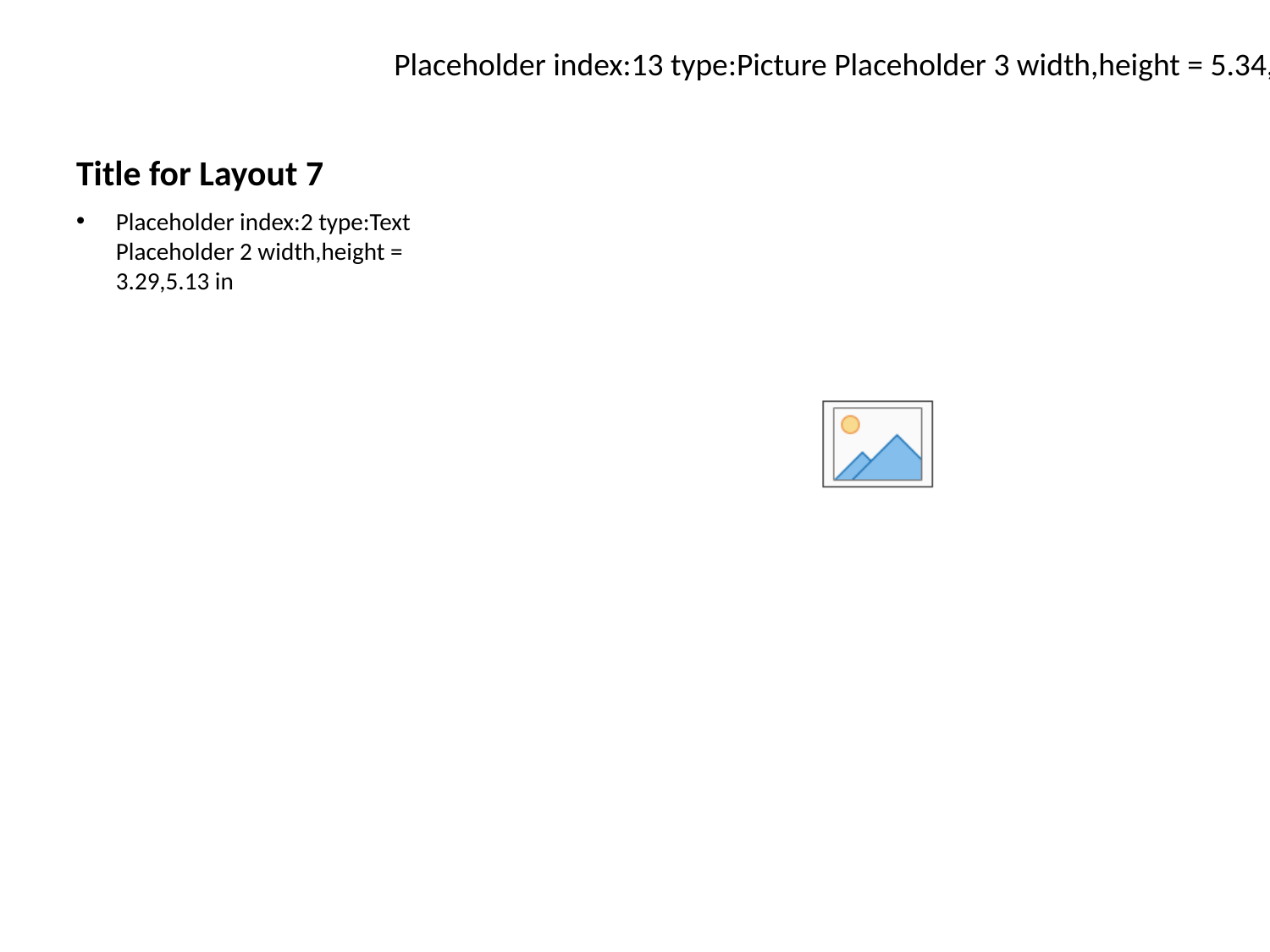

# Title for Layout 7
Placeholder index:13 type:Picture Placeholder 3 width,height = 5.34,6.40 in
Placeholder index:2 type:Text Placeholder 2 width,height = 3.29,5.13 in